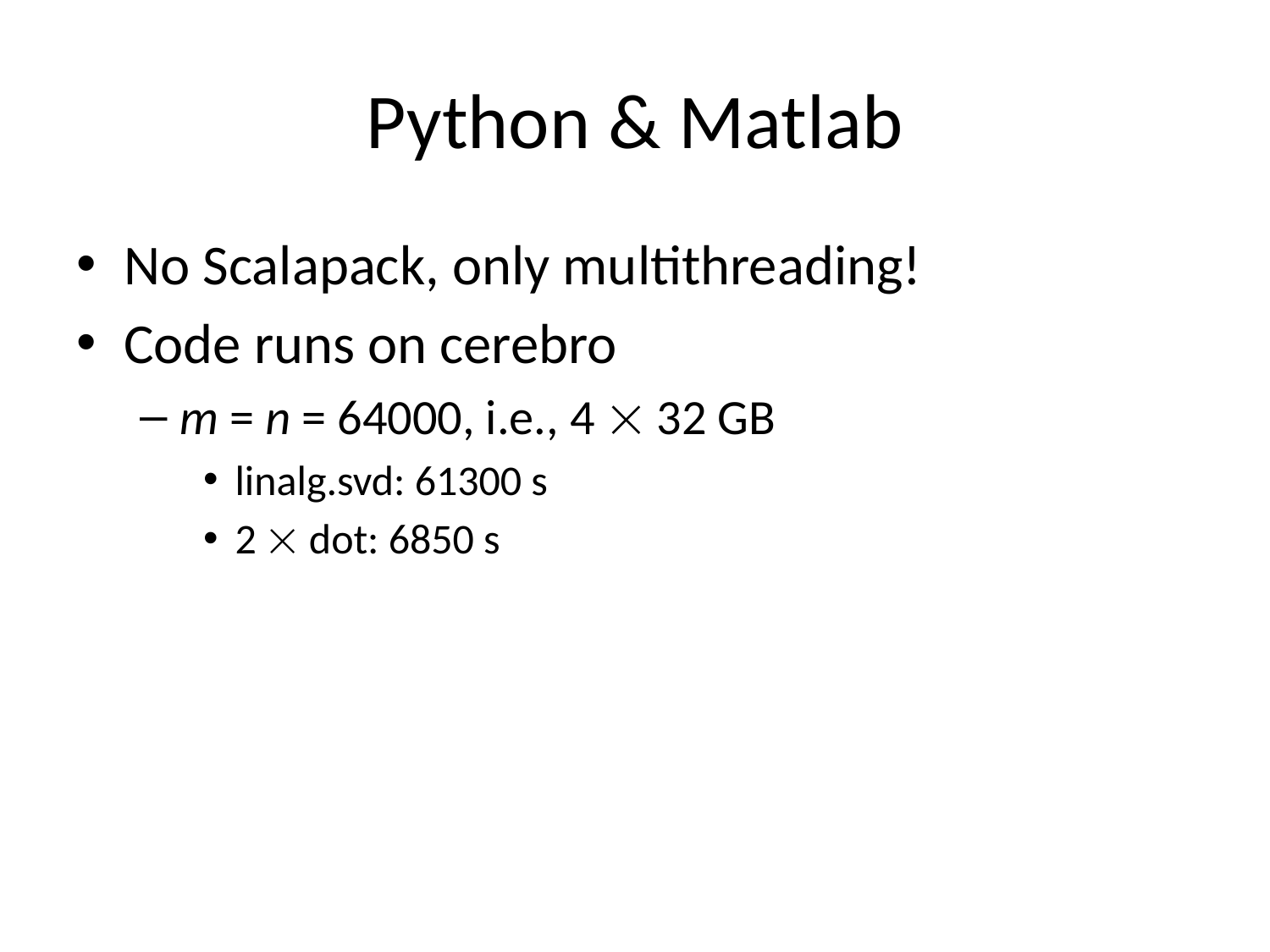

# Python & Matlab
No Scalapack, only multithreading!
Code runs on cerebro
m = n = 64000, i.e., 4 × 32 GB
linalg.svd: 61300 s
2 × dot: 6850 s